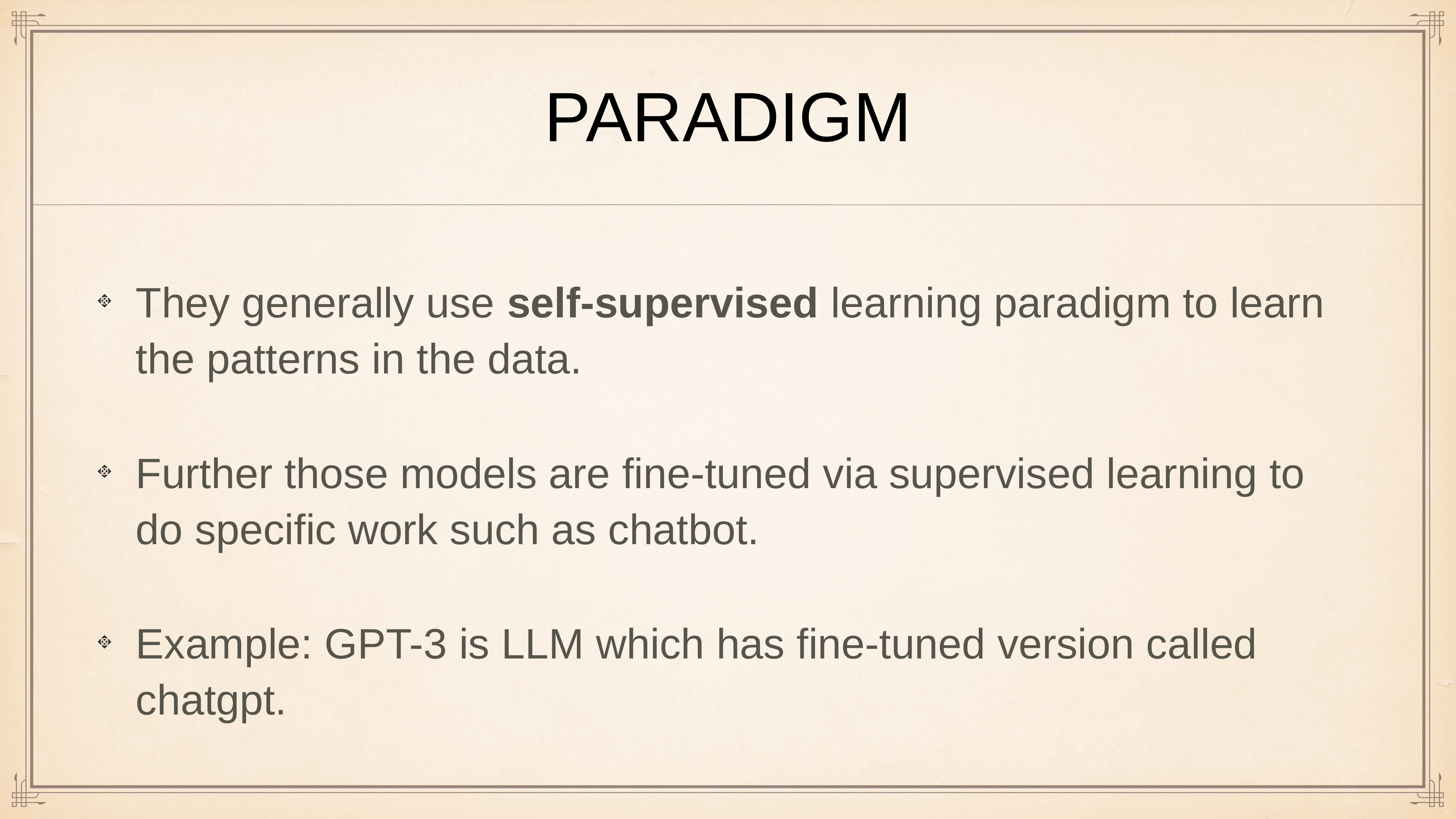

# Paradigm
They generally use self-supervised learning paradigm to learn the patterns in the data.
Further those models are fine-tuned via supervised learning to do specific work such as chatbot.
Example: GPT-3 is LLM which has fine-tuned version called chatgpt.